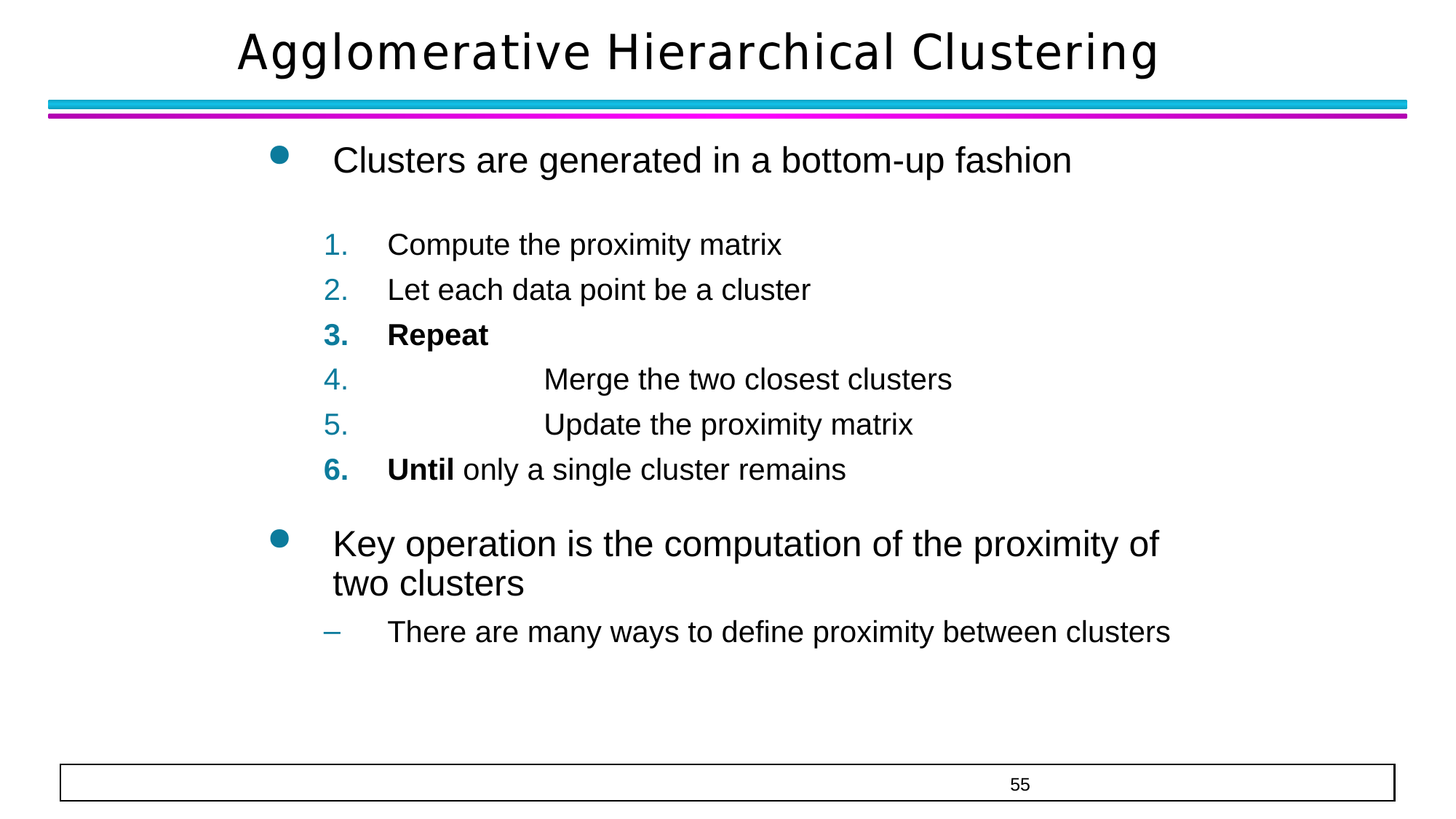

# Agglomerative Hierarchical Clustering
Clusters are generated in a bottom-up fashion

Compute the proximity matrix
Let each data point be a cluster
Repeat
	Merge the two closest clusters
	Update the proximity matrix
Until only a single cluster remains

Key operation is the computation of the proximity of two clusters
There are many ways to define proximity between clusters